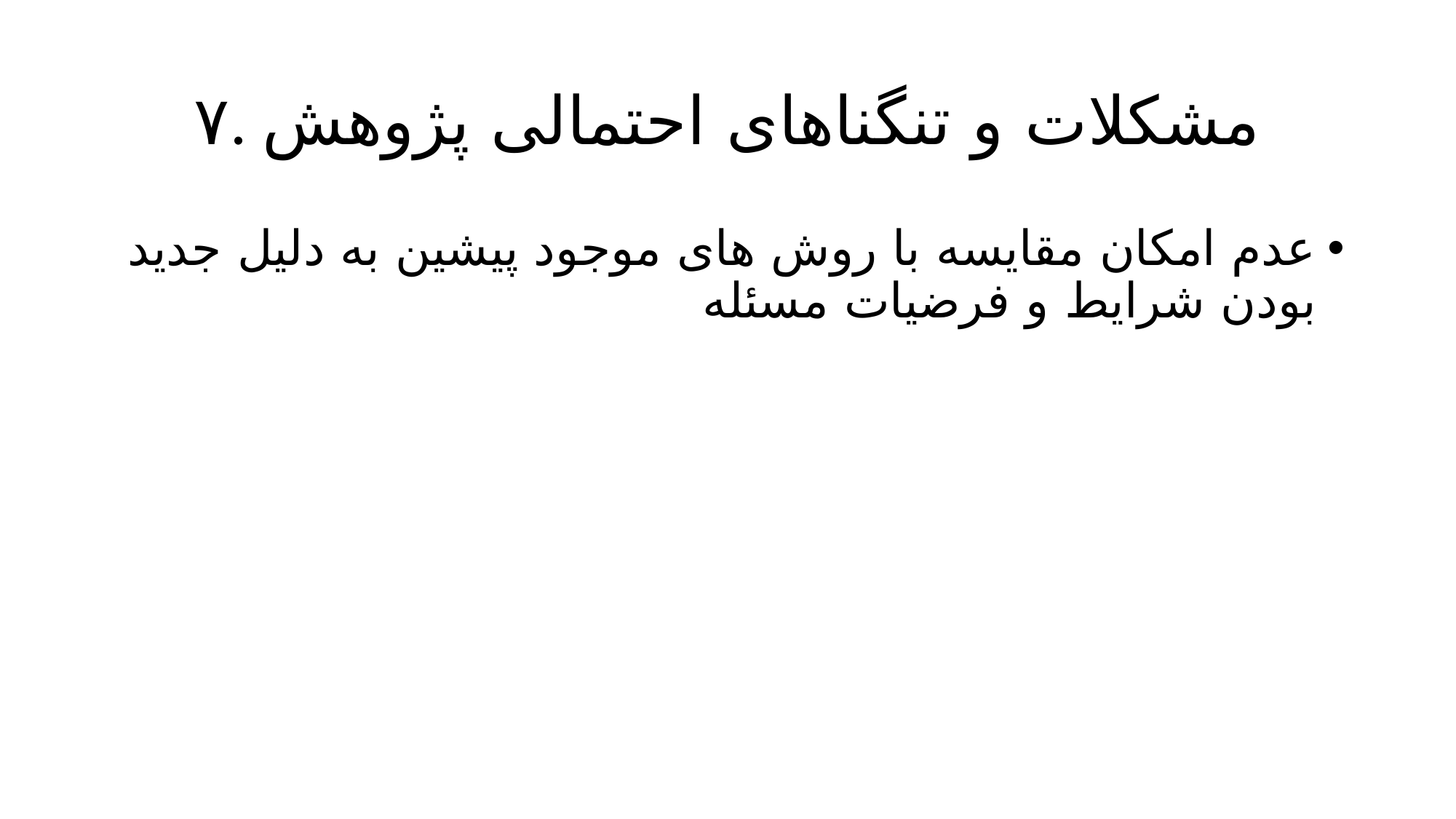

# ۷. مشکلات و تنگناهای احتمالی پژوهش
عدم امکان مقایسه با روش های موجود پیشین به دلیل جدید بودن شرایط و فرضیات مسئله